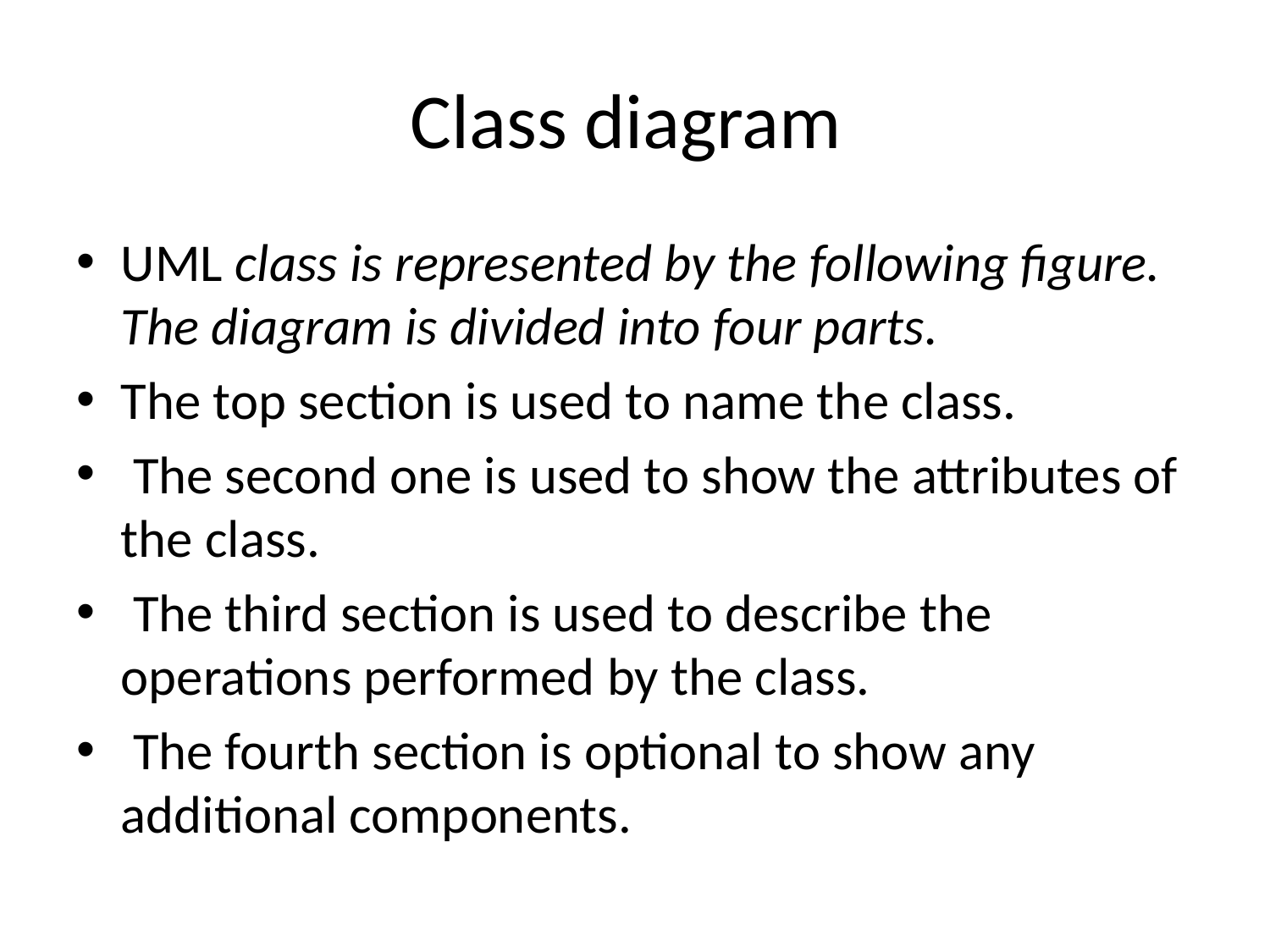

# Class diagram
UML class is represented by the following figure. The diagram is divided into four parts.
The top section is used to name the class.
 The second one is used to show the attributes of the class.
 The third section is used to describe the operations performed by the class.
 The fourth section is optional to show any additional components.